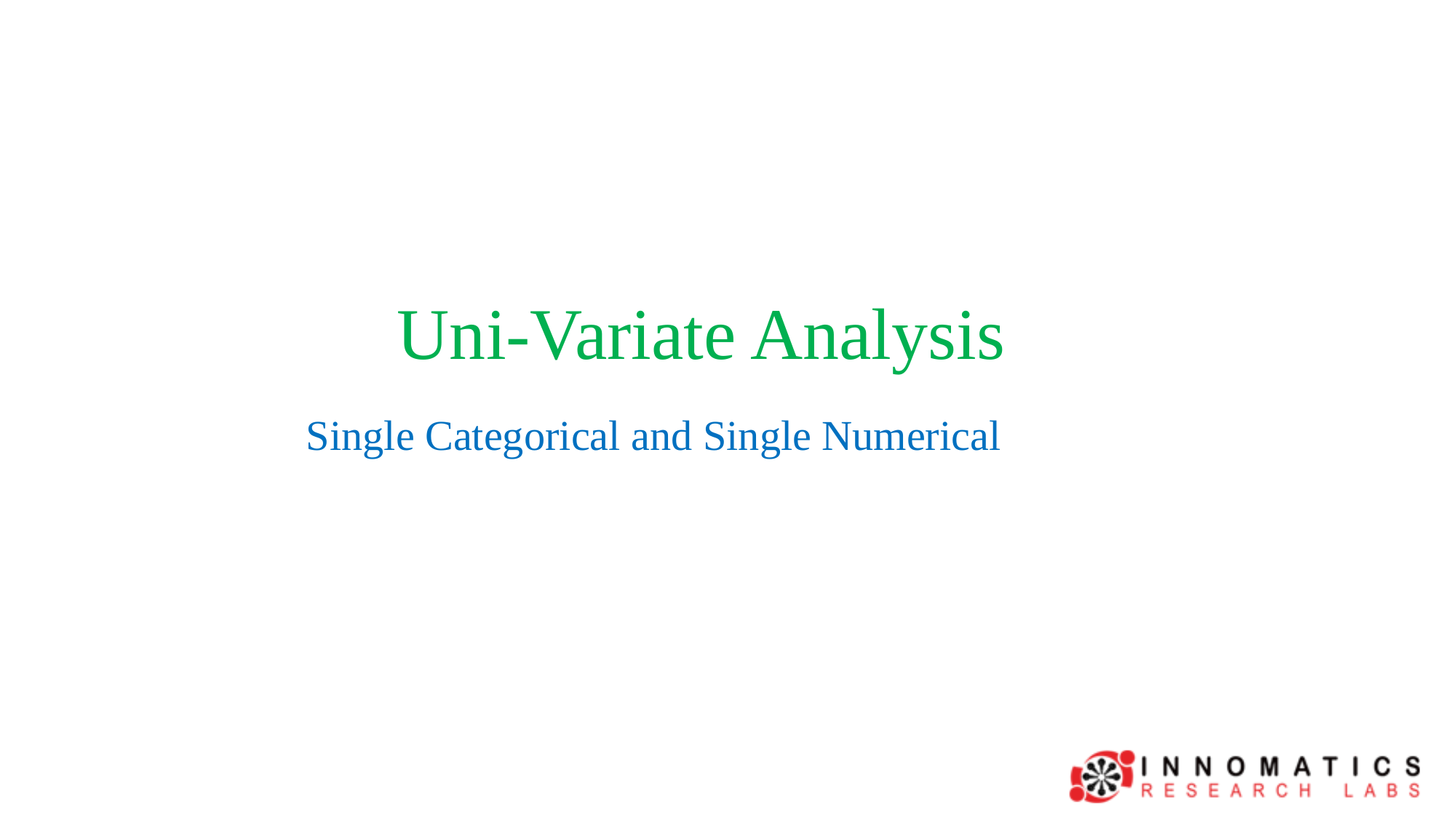

# Uni-Variate Analysis Single Categorical and Single Numerical